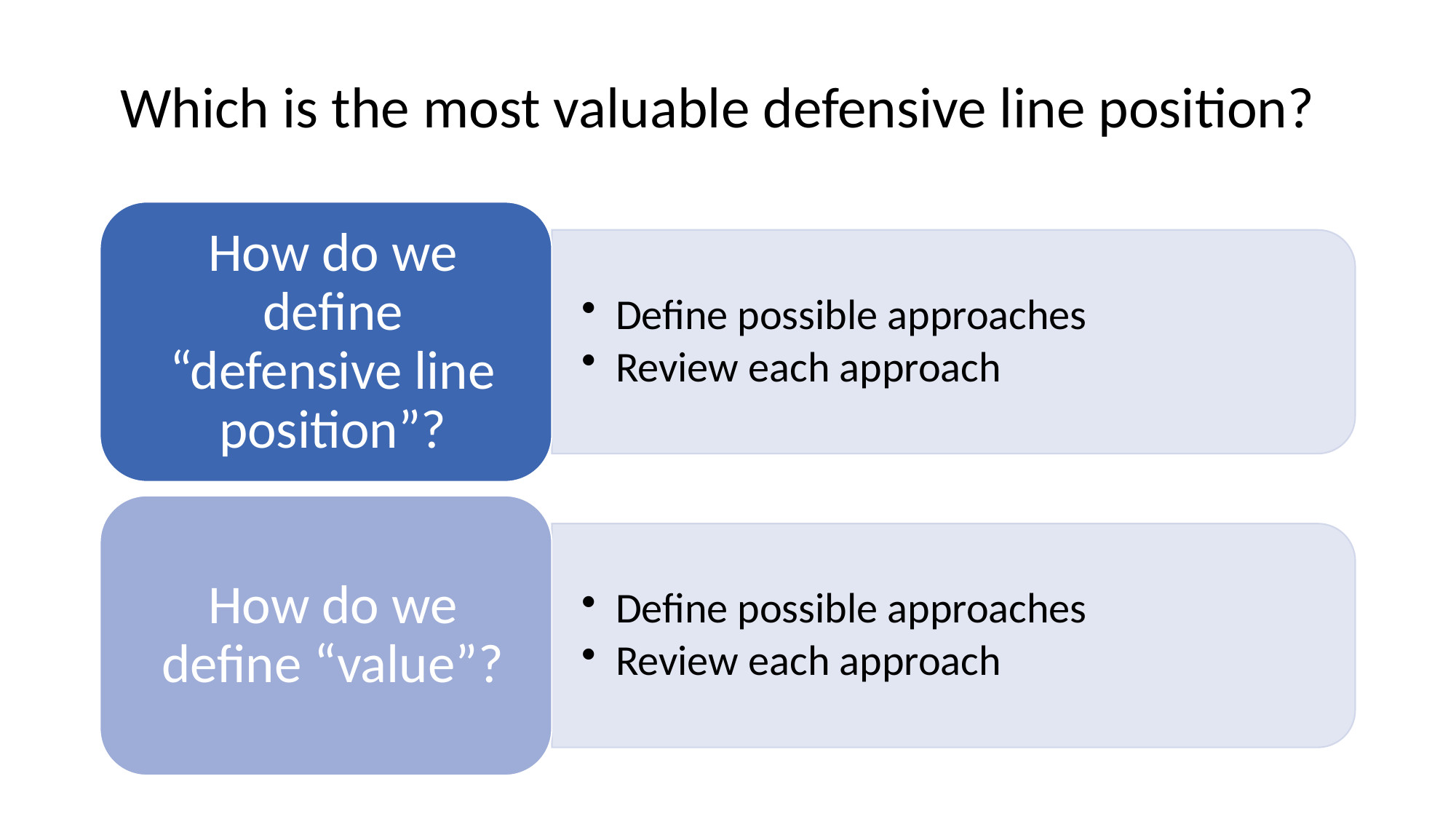

# Which is the most valuable defensive line position?
Define possible approaches
Review each approach
How do we define “defensive line position”?
Define possible approaches
Review each approach
How do we define “value”?